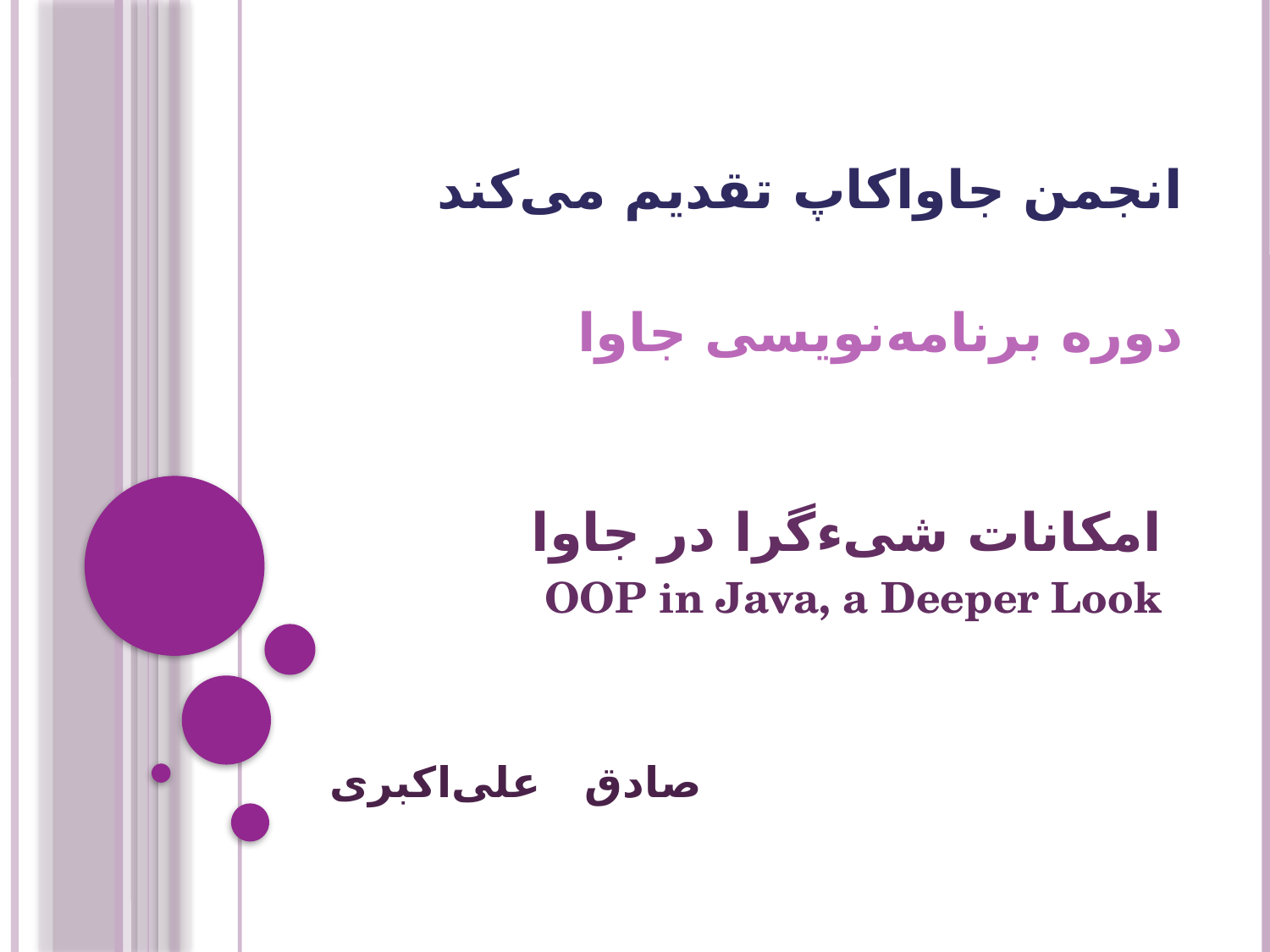

انجمن جاواکاپ تقدیم می‌کند

دوره برنامه‌نويسی جاوا
# امکانات شیءگرا در جاوا OOP in Java, a Deeper Look

صادق   علی‌اکبری